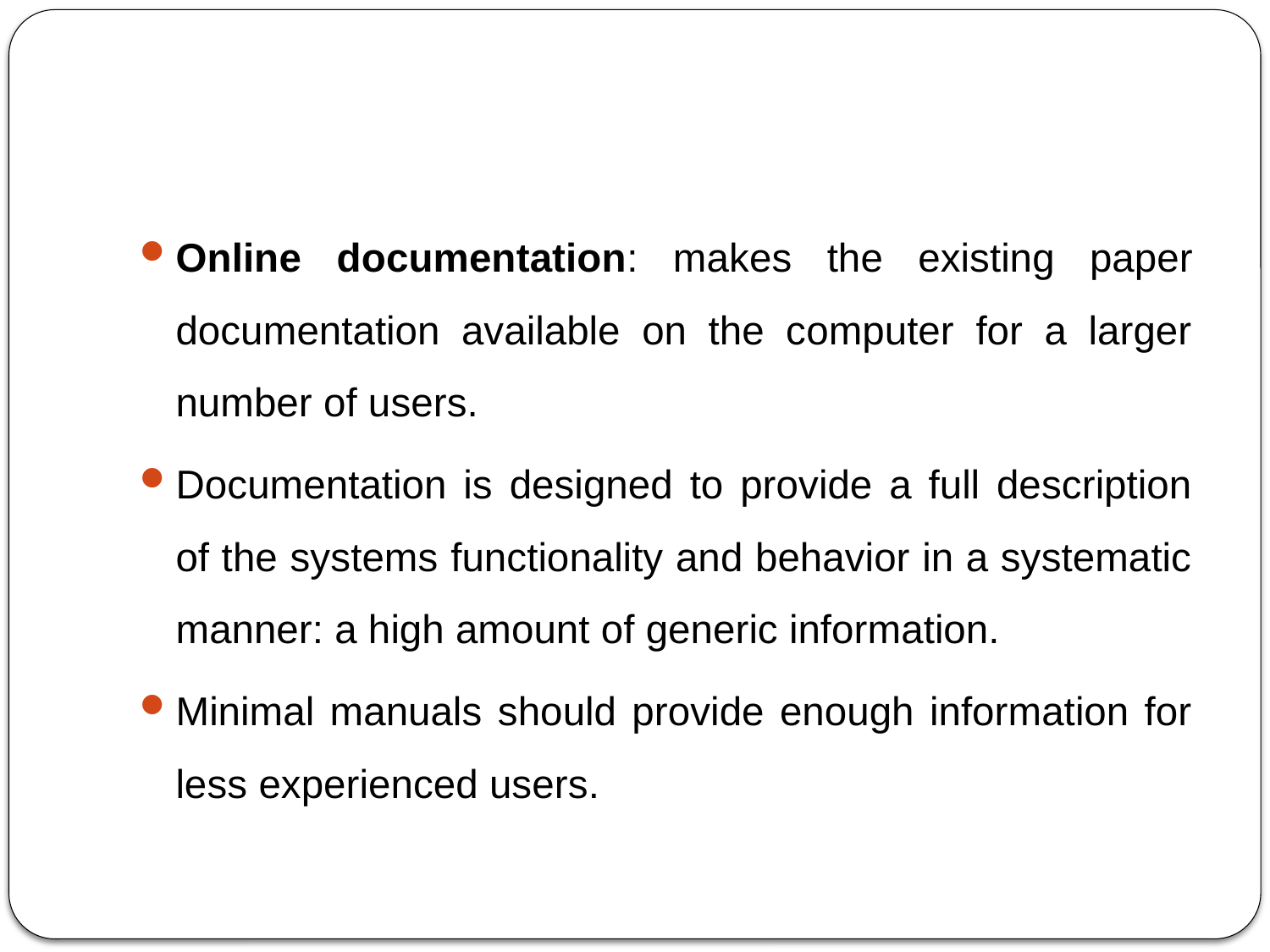

#
Online documentation: makes the existing paper documentation available on the computer for a larger number of users.
Documentation is designed to provide a full description of the systems functionality and behavior in a systematic manner: a high amount of generic information.
Minimal manuals should provide enough information for less experienced users.